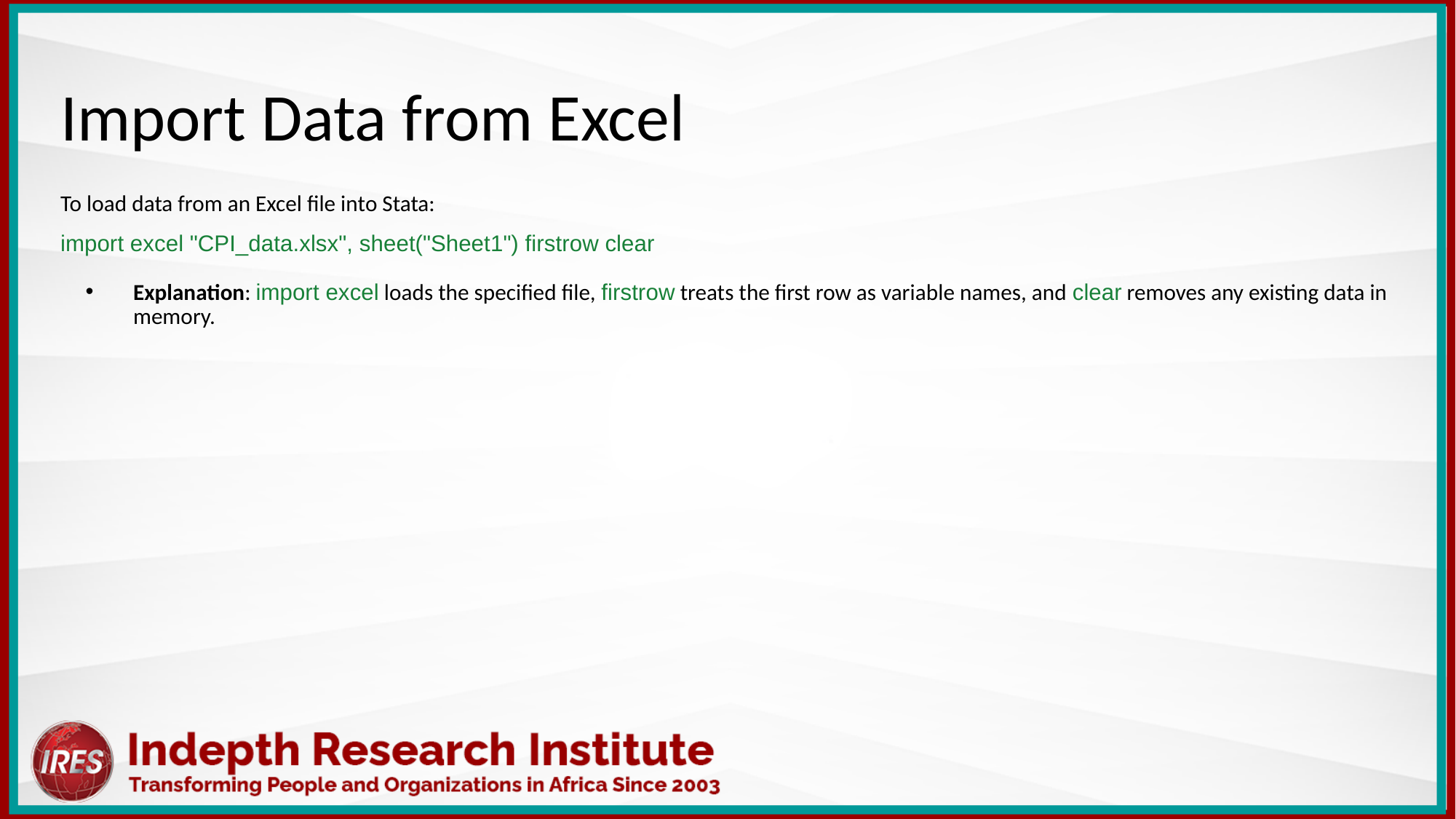

Import Data from Excel
To load data from an Excel file into Stata:
import excel "CPI_data.xlsx", sheet("Sheet1") firstrow clear
Explanation: import excel loads the specified file, firstrow treats the first row as variable names, and clear removes any existing data in memory.